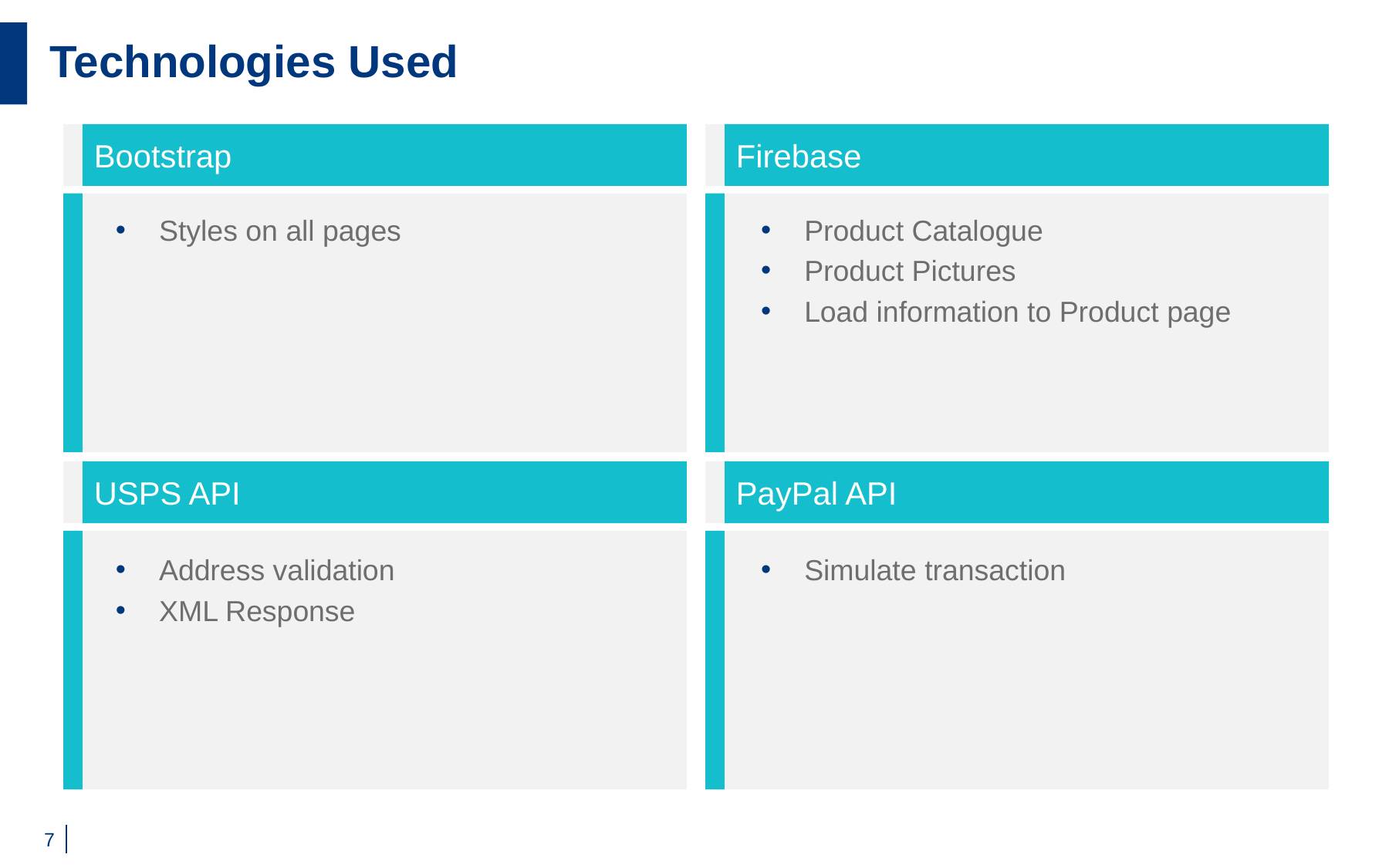

# Technologies Used
Bootstrap
Firebase
Styles on all pages
Product Catalogue
Product Pictures
Load information to Product page
USPS API
PayPal API
Address validation
XML Response
Simulate transaction
7